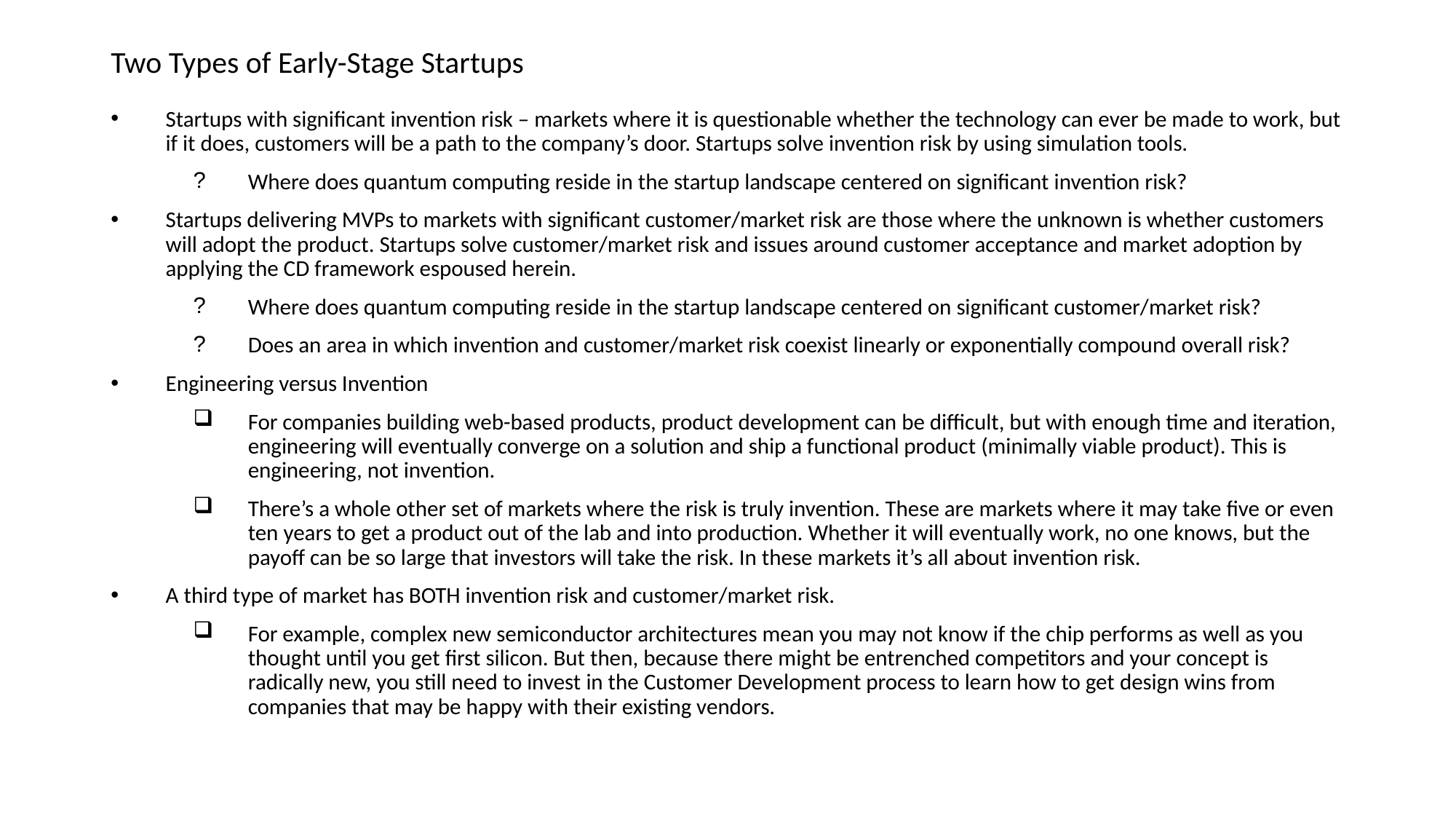

# Two Types of Early-Stage Startups
Startups with significant invention risk – markets where it is questionable whether the technology can ever be made to work, but if it does, customers will be a path to the company’s door. Startups solve invention risk by using simulation tools.
Where does quantum computing reside in the startup landscape centered on significant invention risk?
Startups delivering MVPs to markets with significant customer/market risk are those where the unknown is whether customers will adopt the product. Startups solve customer/market risk and issues around customer acceptance and market adoption by applying the CD framework espoused herein.
Where does quantum computing reside in the startup landscape centered on significant customer/market risk?
Does an area in which invention and customer/market risk coexist linearly or exponentially compound overall risk?
Engineering versus Invention
For companies building web-based products, product development can be difficult, but with enough time and iteration, engineering will eventually converge on a solution and ship a functional product (minimally viable product). This is engineering, not invention.
There’s a whole other set of markets where the risk is truly invention. These are markets where it may take five or even ten years to get a product out of the lab and into production. Whether it will eventually work, no one knows, but the payoff can be so large that investors will take the risk. In these markets it’s all about invention risk.
A third type of market has BOTH invention risk and customer/market risk.
For example, complex new semiconductor architectures mean you may not know if the chip performs as well as you thought until you get first silicon. But then, because there might be entrenched competitors and your concept is radically new, you still need to invest in the Customer Development process to learn how to get design wins from companies that may be happy with their existing vendors.